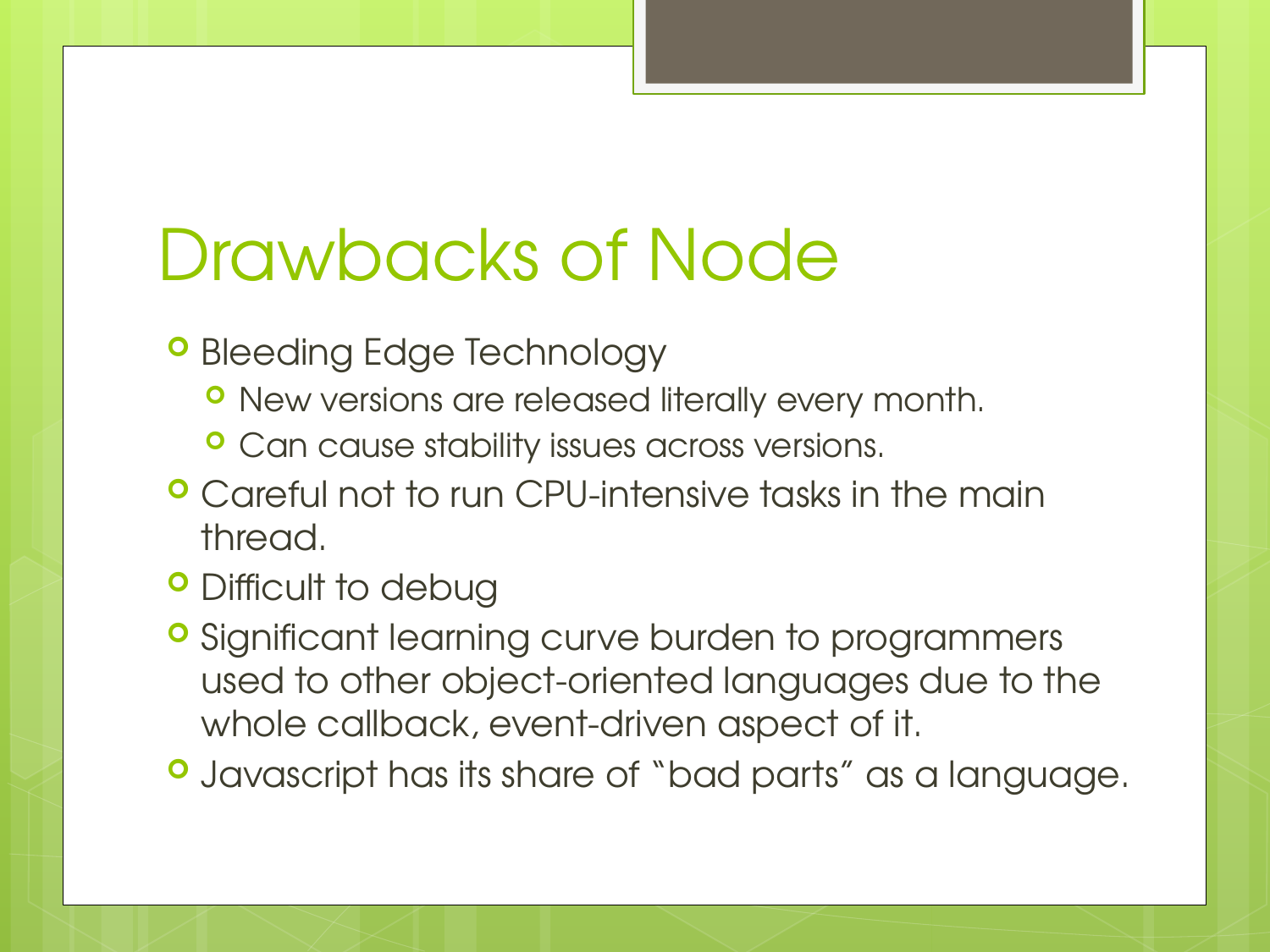

# Drawbacks of Node
Bleeding Edge Technology
New versions are released literally every month.
Can cause stability issues across versions.
Careful not to run CPU-intensive tasks in the main thread.
Difficult to debug
Significant learning curve burden to programmers used to other object-oriented languages due to the whole callback, event-driven aspect of it.
Javascript has its share of “bad parts” as a language.